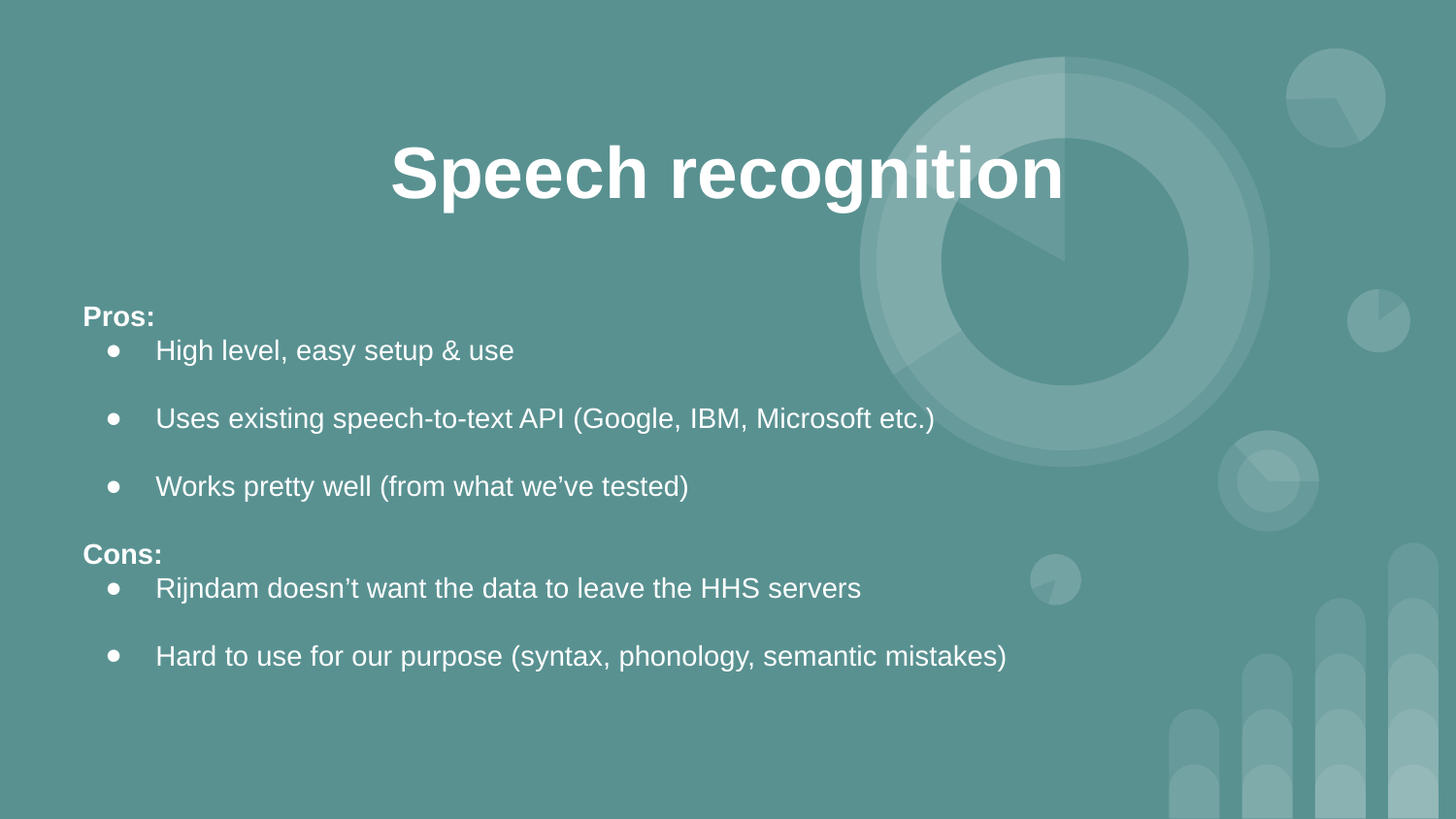

Speech recognition
Pros:
High level, easy setup & use

Uses existing speech-to-text API (Google, IBM, Microsoft etc.)

Works pretty well (from what we’ve tested)

Cons:
Rijndam doesn’t want the data to leave the HHS servers

Hard to use for our purpose (syntax, phonology, semantic mistakes)